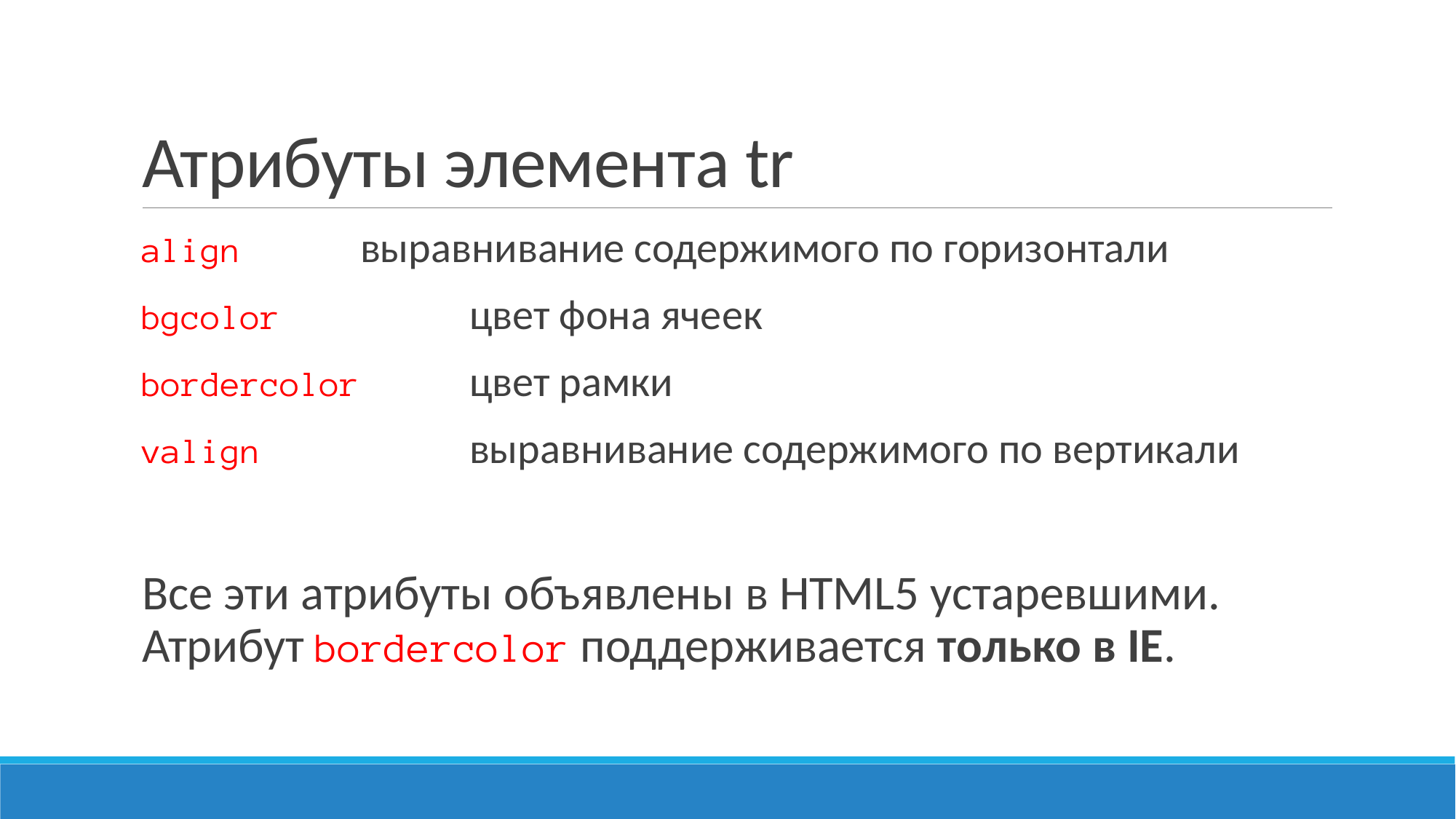

# Атрибуты элемента tr
align		выравнивание содержимого по горизонтали
bgcolor		цвет фона ячеек
bordercolor 	цвет рамки
valign		выравнивание содержимого по вертикали

Все эти атрибуты объявлены в HTML5 устаревшими. Атрибут bordercolor поддерживается только в IE.